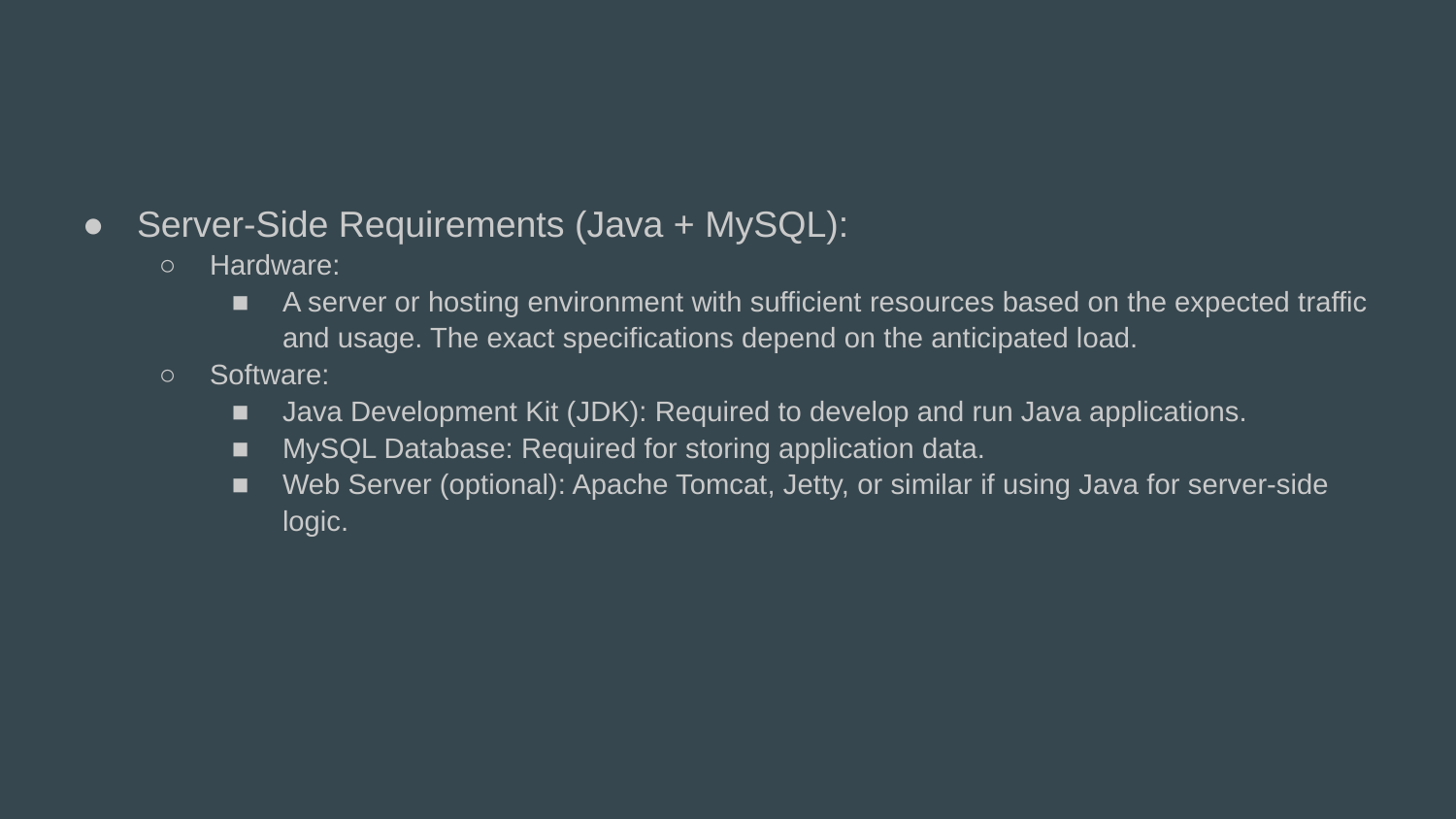

#
Server-Side Requirements (Java + MySQL):
Hardware:
A server or hosting environment with sufficient resources based on the expected traffic and usage. The exact specifications depend on the anticipated load.
Software:
Java Development Kit (JDK): Required to develop and run Java applications.
MySQL Database: Required for storing application data.
Web Server (optional): Apache Tomcat, Jetty, or similar if using Java for server-side logic.